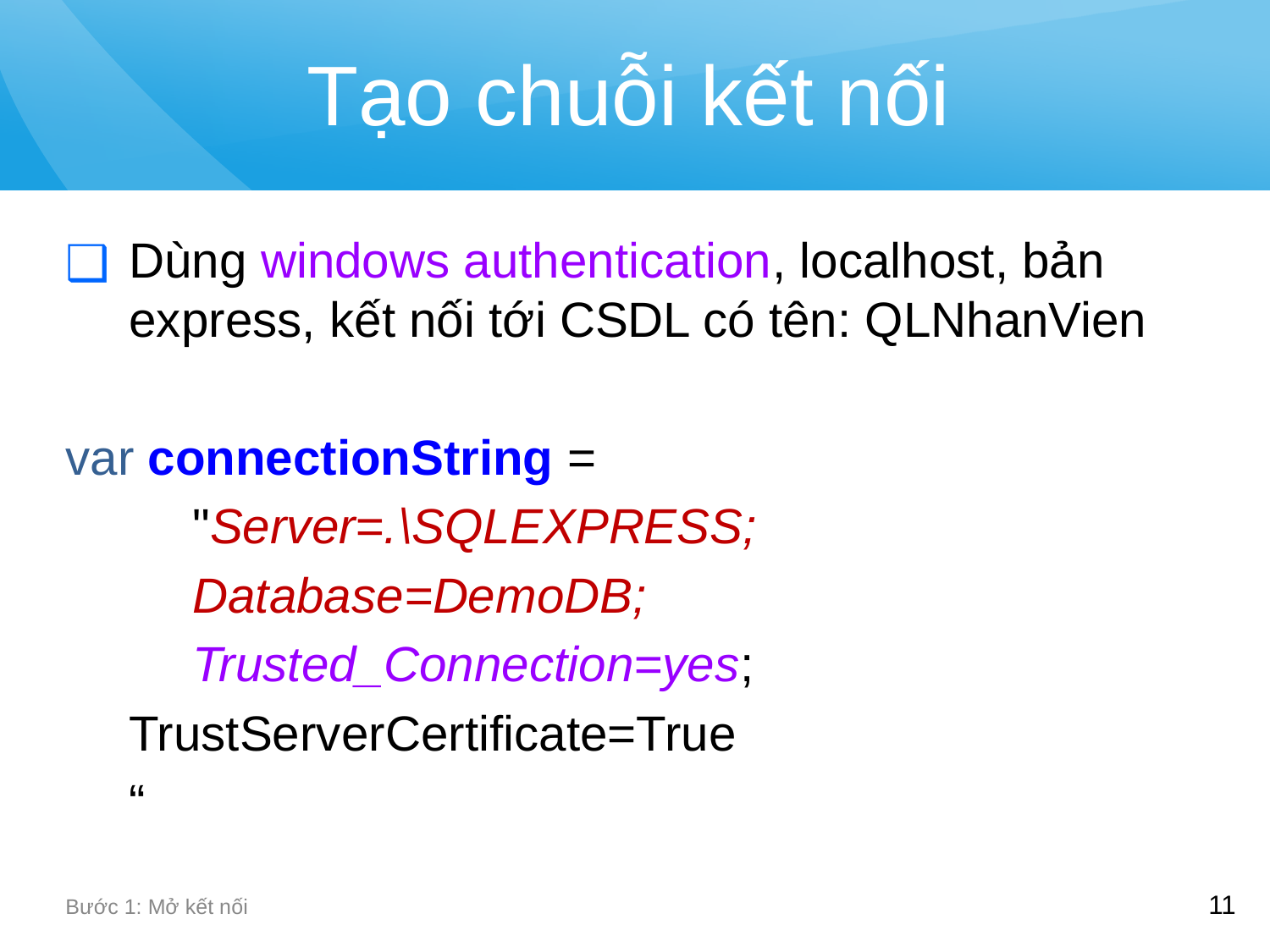

# Tạo chuỗi kết nối
Dùng windows authentication, localhost, bản express, kết nối tới CSDL có tên: QLNhanVien

var connectionString =
	"Server=.\SQLEXPRESS;
	Database=DemoDB;
	Trusted_Connection=yes;
TrustServerCertificate=True
“
11
Bước 1: Mở kết nối